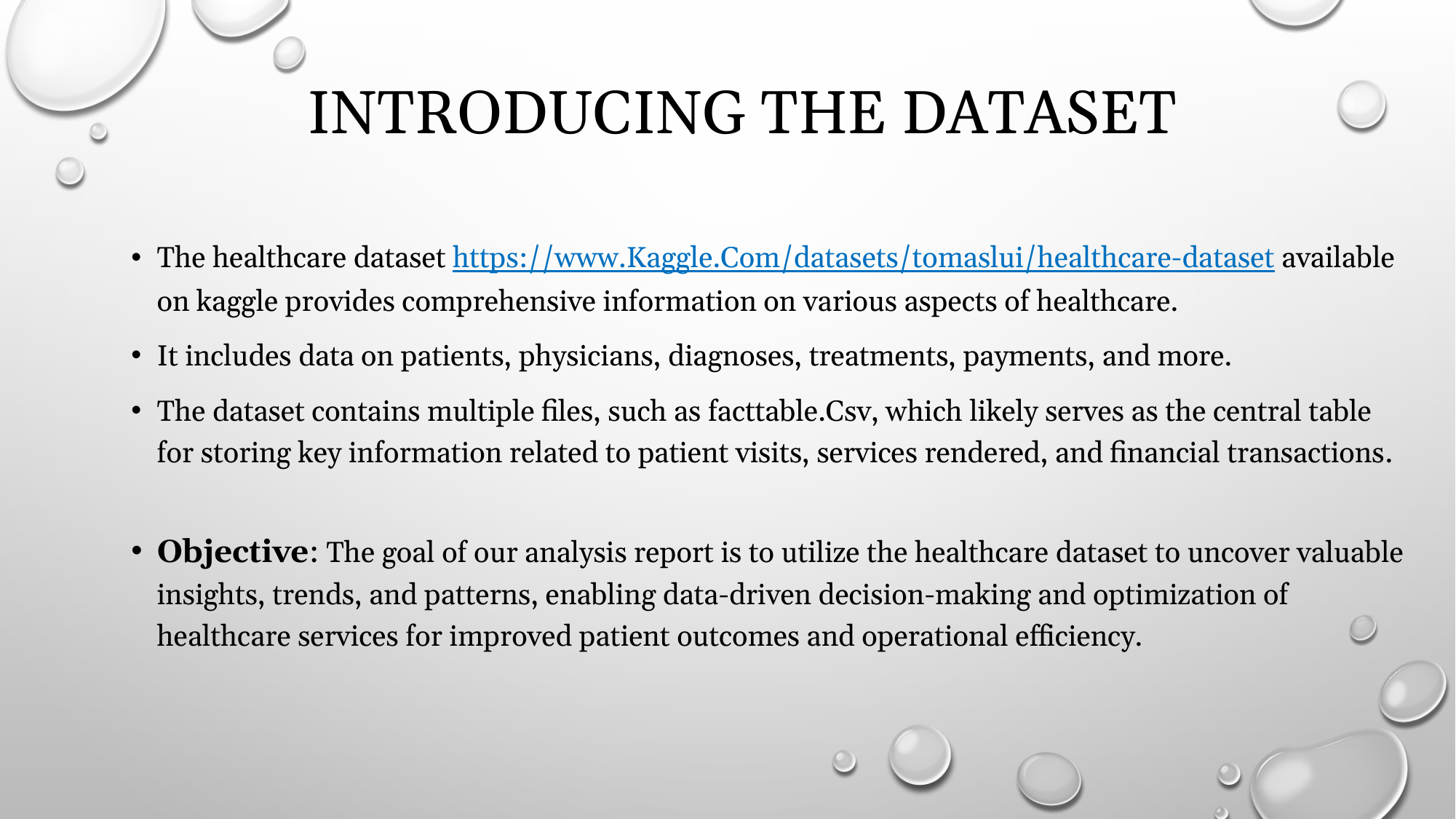

# Introducing the dataset

The healthcare dataset https://www.Kaggle.Com/datasets/tomaslui/healthcare-dataset available on kaggle provides comprehensive information on various aspects of healthcare.
It includes data on patients, physicians, diagnoses, treatments, payments, and more.
The dataset contains multiple files, such as facttable.Csv, which likely serves as the central table for storing key information related to patient visits, services rendered, and financial transactions.
Objective: The goal of our analysis report is to utilize the healthcare dataset to uncover valuable insights, trends, and patterns, enabling data-driven decision-making and optimization of healthcare services for improved patient outcomes and operational efficiency.